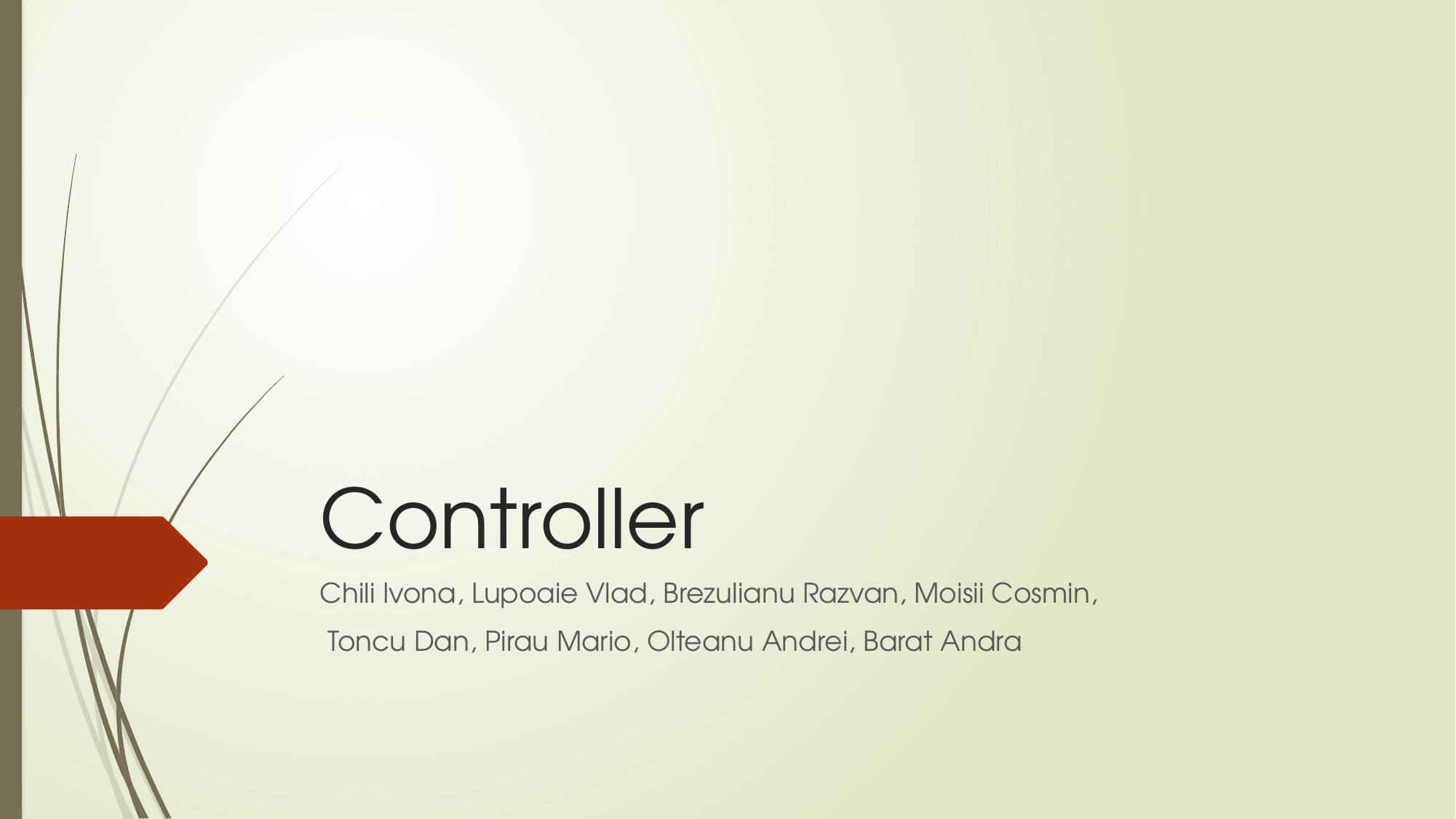

# Controller
Chili Ivona, Lupoaie Vlad, Brezulianu Razvan, Moisii Cosmin,
 Toncu Dan, Pirau Mario, Olteanu Andrei, Barat Andra